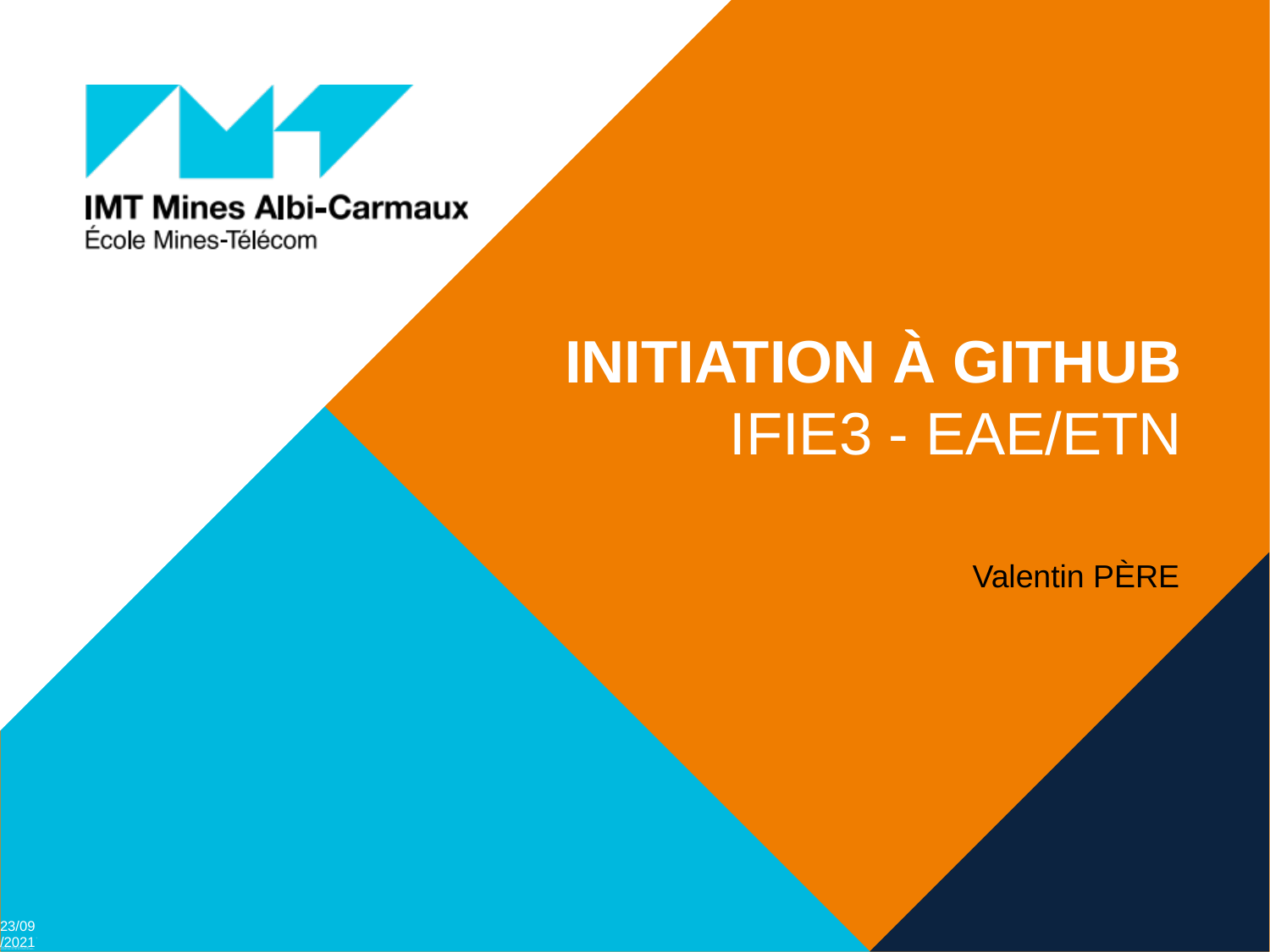

Initiation à github
IFIE3 - EAE/ETN
Valentin PÈRE
23/09/2021
1
Titre de la présentation - menu « Insertion / En-tête et pied de page »